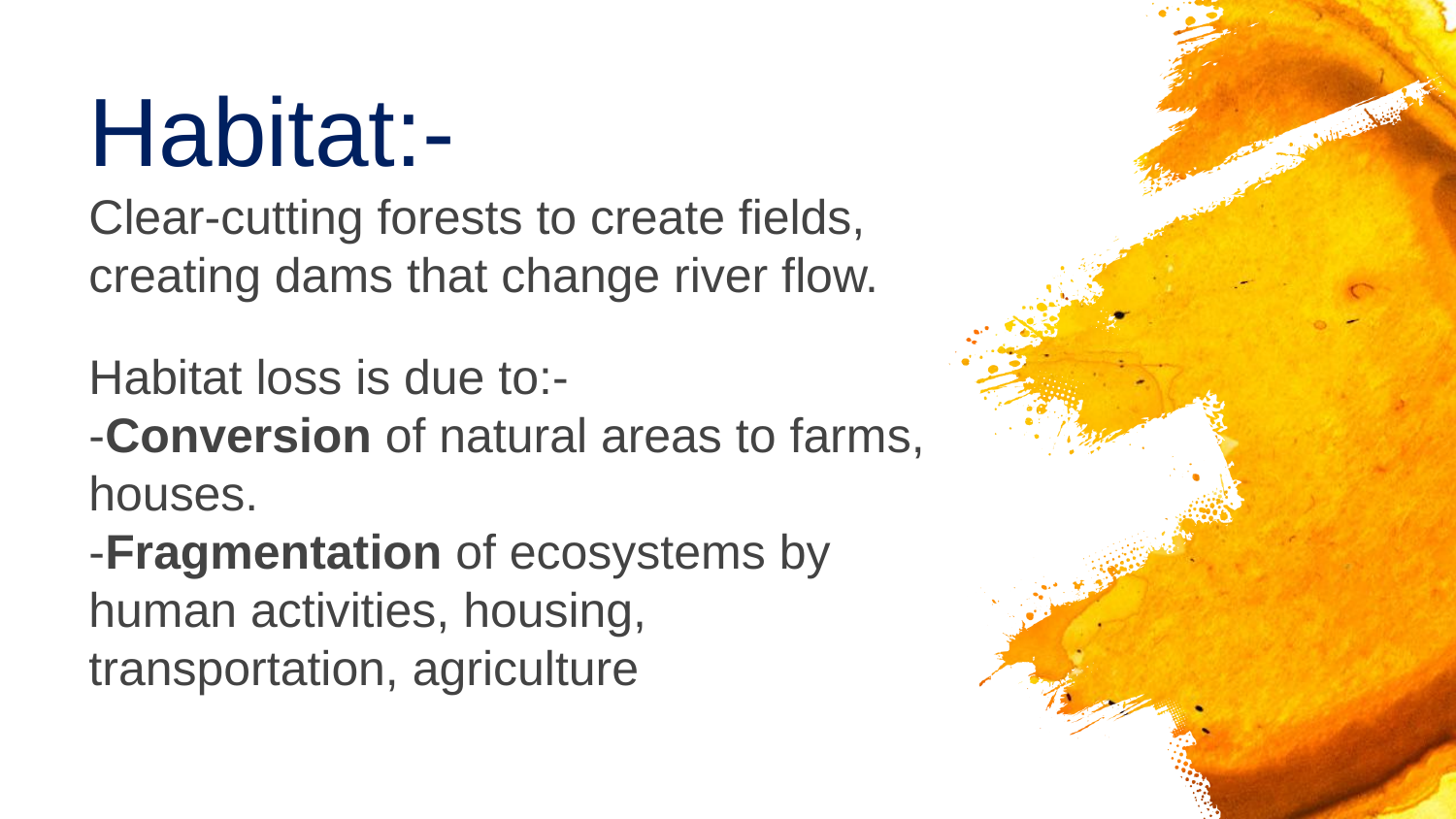

Habitat:-
Clear-cutting forests to create fields, creating dams that change river flow.
Habitat loss is due to:-
-Conversion of natural areas to farms, houses.
-Fragmentation of ecosystems by human activities, housing, transportation, agriculture